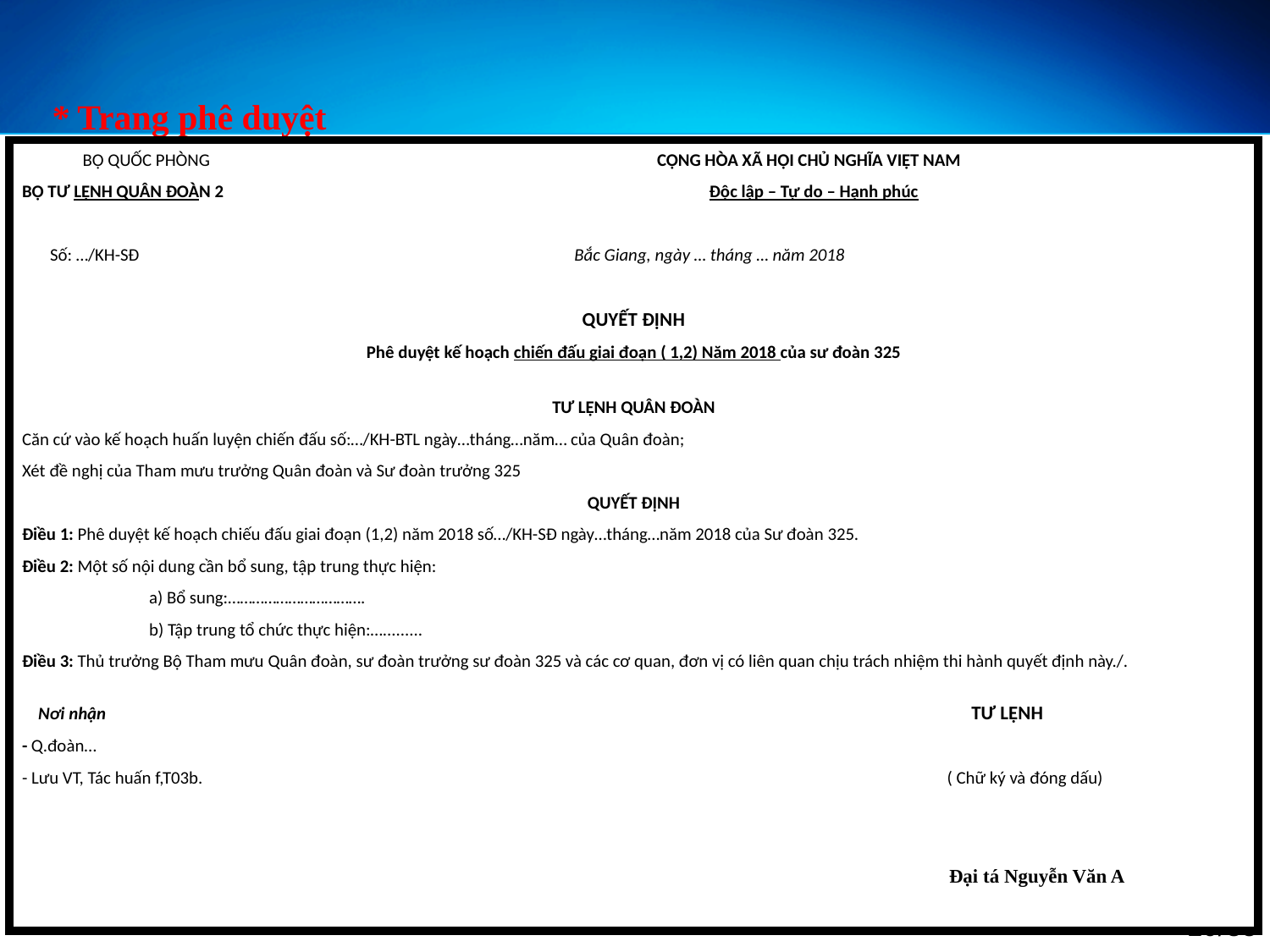

* Trang phê duyệt
           BỘ QUỐC PHÒNG                      			CỘNG HÒA XÃ HỘI CHỦ NGHĨA VIỆT NAM
BỘ TƯ LỆNH QUÂN ĐOÀN 2				             Độc lập – Tự do – Hạnh phúc

       Số: …/KH-SĐ				           Bắc Giang, ngày … tháng … năm 2018

QUYẾT ĐỊNH
Phê duyệt kế hoạch chiến đấu giai đoạn ( 1,2) Năm 2018 của sư đoàn 325

TƯ LỆNH QUÂN ĐOÀN
Căn cứ vào kế hoạch huấn luyện chiến đấu số:…/KH-BTL ngày…tháng…năm… của Quân đoàn;
Xét đề nghị của Tham mưu trưởng Quân đoàn và Sư đoàn trưởng 325
QUYẾT ĐỊNH
Điều 1: Phê duyệt kế hoạch chiếu đấu giai đoạn (1,2) năm 2018 số…/KH-SĐ ngày…tháng…năm 2018 của Sư đoàn 325.
Điều 2: Một số nội dung cần bổ sung, tập trung thực hiện:
	a) Bổ sung:…………………………….
	b) Tập trung tổ chức thực hiện:….........
Điều 3: Thủ trưởng Bộ Tham mưu Quân đoàn, sư đoàn trưởng sư đoàn 325 và các cơ quan, đơn vị có liên quan chịu trách nhiệm thi hành quyết định này./.

    Nơi nhận							               TƯ LỆNH
- Q.đoàn…
- Lưu VT, Tác huấn f,T03b.						         ( Chữ ký và đóng dấu)

						                              Đại tá Nguyễn Văn A

10/35